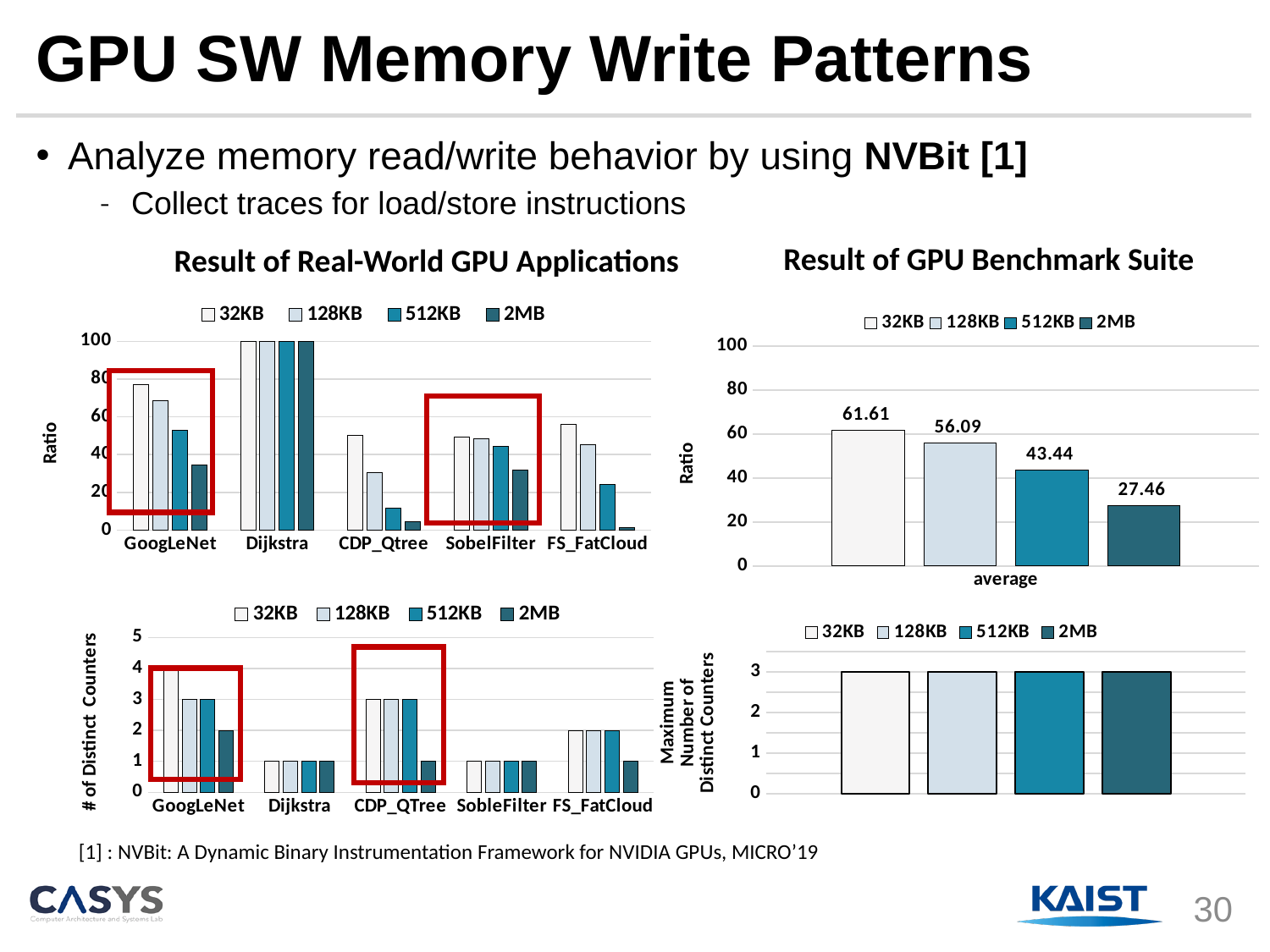

# GPU SW Memory Write Patterns
Analyze memory read/write behavior by using NVBit [1]
Collect traces for load/store instructions

Result of GPU Benchmark Suite
Result of Real-World GPU Applications

### Chart

| Category | 32KB | 128KB | 512KB | 2MB |
|---|---|---|---|---|
| GoogLeNet | 77.224090491 | 68.727272729 | 52.857142853 | 34.545454548 |
| Dijkstra | 99.99389779 | 99.98779595 | 99.95119571 | 99.80506823 |
| CDP_Qtree | 50.158420670999995 | 30.582524276 | 11.494252877 | 4.411764706 |
| SobelFilter | 49.49928469 | 48.28571429 | 44.31818182 | 31.81818182 |
| FS_FatCloud | 55.80414353 | 45.14106583 | 24.12420382 | 1.5625 |

### Chart

| Category | 32KB | 128KB | 512KB | 2MB |
|---|---|---|---|---|
| average | 61.60911310107142 | 56.086211289999994 | 43.44284974439286 | 27.459742055142858 |

### Chart

| Category | 32KB | 128KB | 512KB | 2MB |
|---|---|---|---|---|
| GoogLeNet | 4.0 | 3.0 | 3.0 | 2.0 |
| Dijkstra | 1.0 | 1.0 | 1.0 | 1.0 |
| CDP_QTree | 3.0 | 3.0 | 3.0 | 1.0 |
| SobleFilter | 1.0 | 1.0 | 1.0 | 1.0 |
| FS_FatCloud | 2.0 | 2.0 | 2.0 | 1.0 |

### Chart

| Category | 32KB | 128KB | 512KB | 2MB |
|---|---|---|---|---|
| Max | 3.0 | 3.0 | 3.0 | 3.0 |

[1] : NVBit: A Dynamic Binary Instrumentation Framework for NVIDIA GPUs, MICRO’19